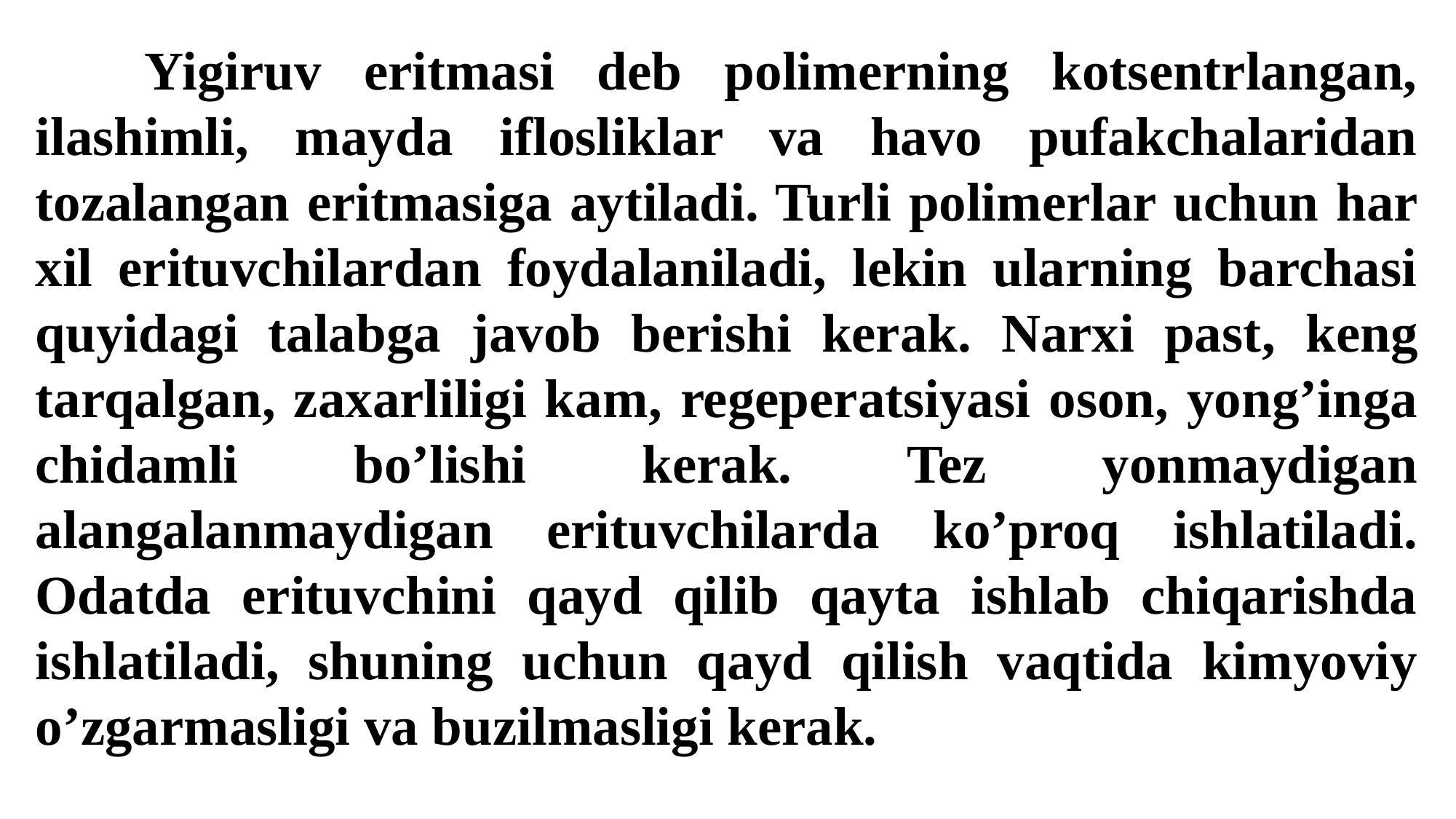

Yigiruv eritmasi deb polimerning kotsentrlangan, ilashimli, mayda iflosliklar va havo pufakchalaridan tozalangan eritmasiga aytiladi. Turli polimerlar uchun har xil erituvchilardan foydalaniladi, lekin ularning barchasi quyidagi talabga javob berishi kerak. Narxi past, keng tarqalgan, zaxarliligi kam, regeperatsiyasi oson, yong’inga chidamli bo’lishi kerak. Tez yonmaydigan alangalanmaydigan erituvchilarda ko’proq ishlatiladi. Odatda erituvchini qayd qilib qayta ishlab chiqarishda ishlatiladi, shuning uchun qayd qilish vaqtida kimyoviy o’zgarmasligi va buzilmasligi kerak.